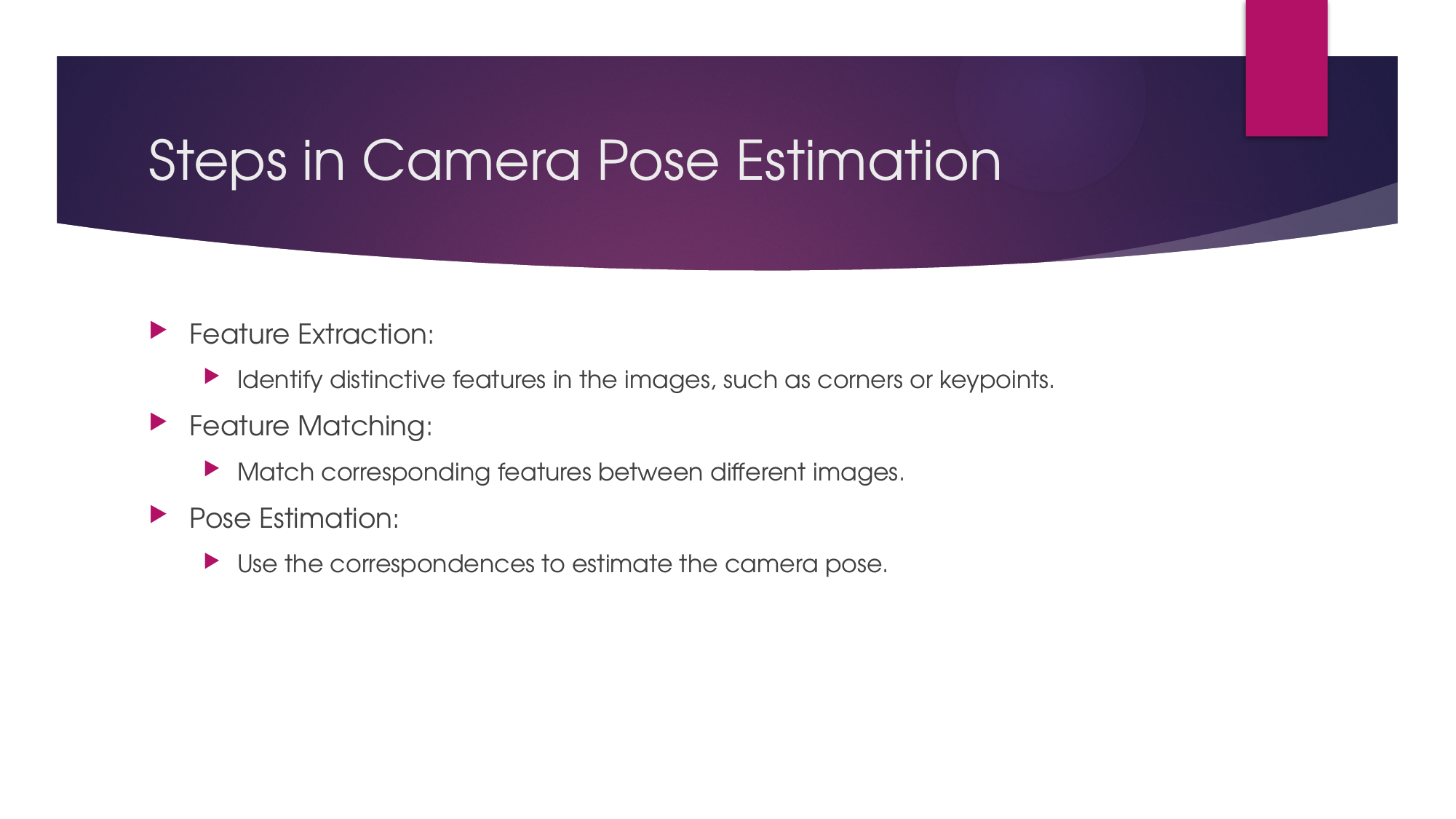

# Steps in Camera Pose Estimation
Feature Extraction:
Identify distinctive features in the images, such as corners or keypoints.
Feature Matching:
Match corresponding features between different images.
Pose Estimation:
Use the correspondences to estimate the camera pose.